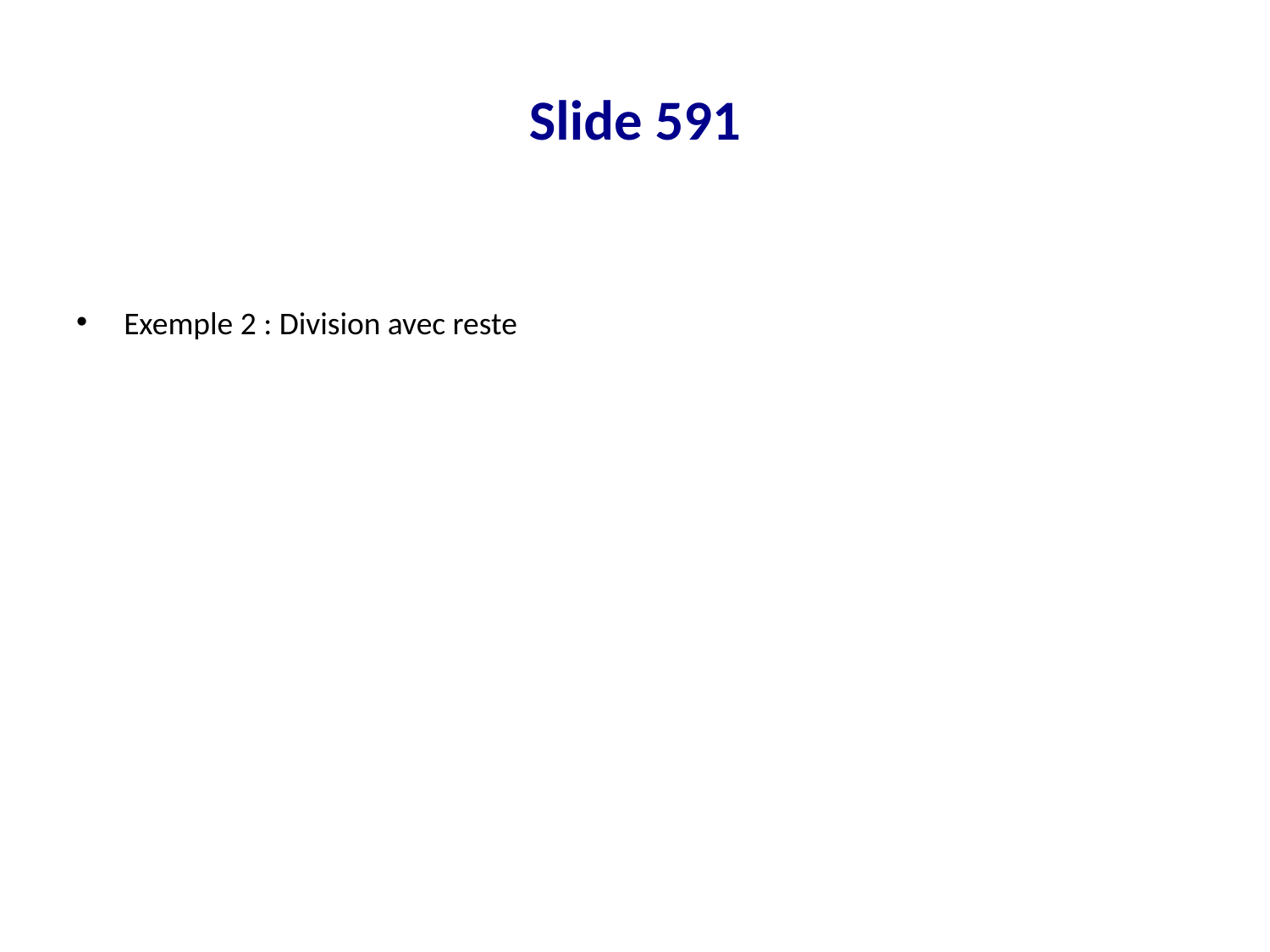

# Slide 591

Exemple 2 : Division avec reste